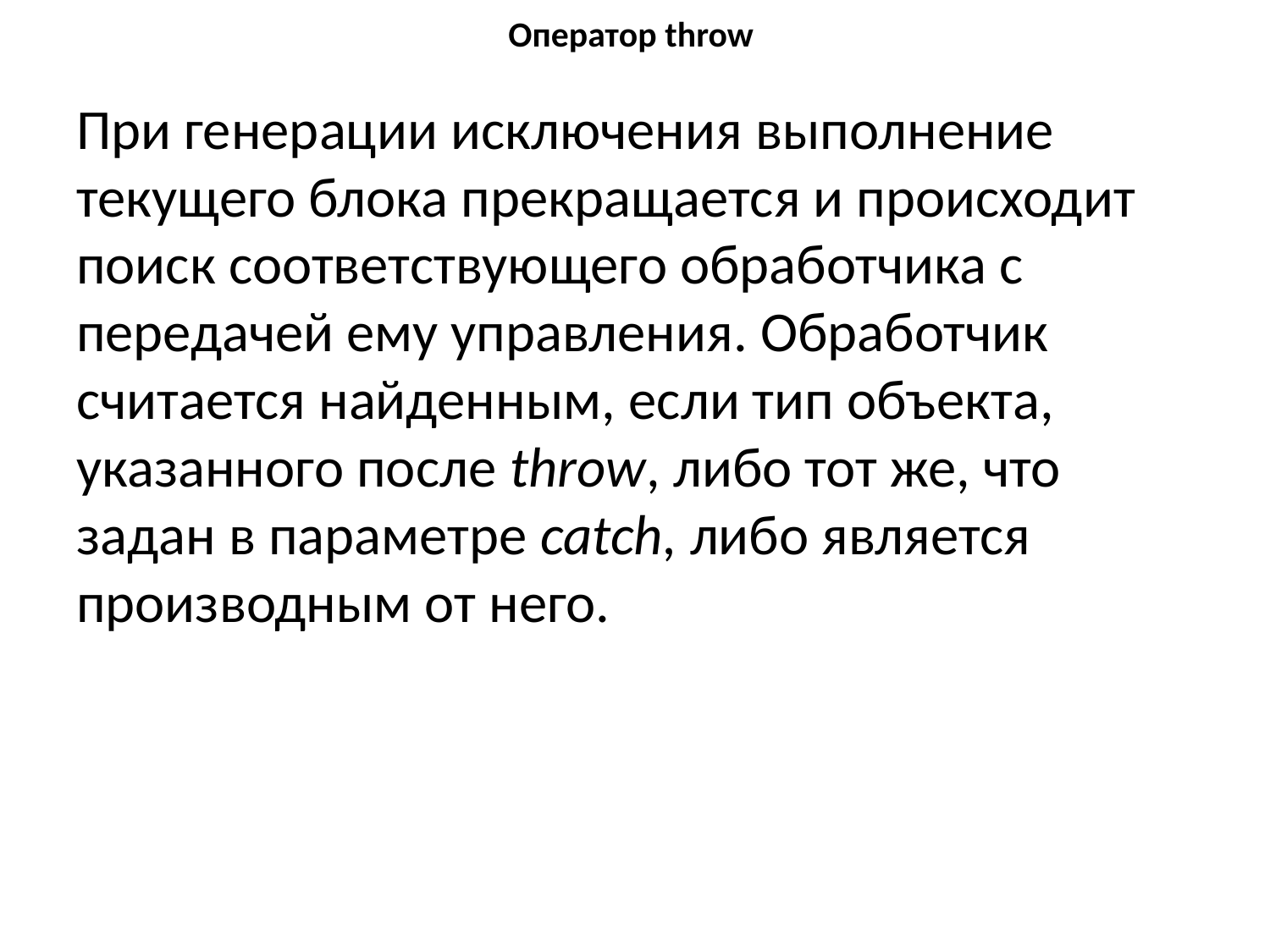

# Оператор throw
При генерации исключения выполнение текущего блока прекращается и происходит поиск соответствующего обработчика с передачей ему управления. Обработчик считается найденным, если тип объекта, указанного после throw, либо тот же, что задан в параметре catch, либо является производным от него.